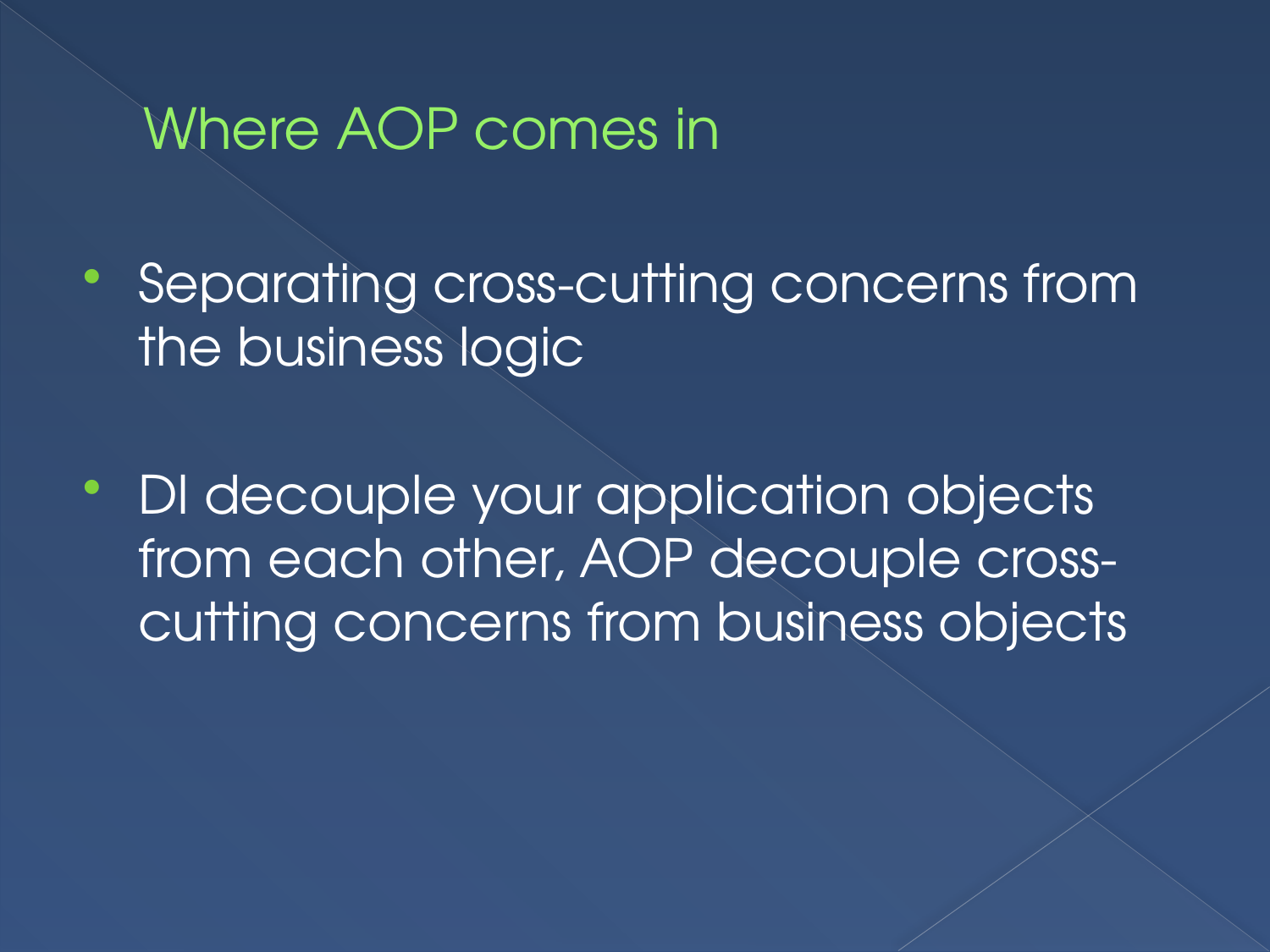

# Where AOP comes in
Separating cross-cutting concerns from the business logic

DI decouple your application objects from each other, AOP decouple cross-cutting concerns from business objects